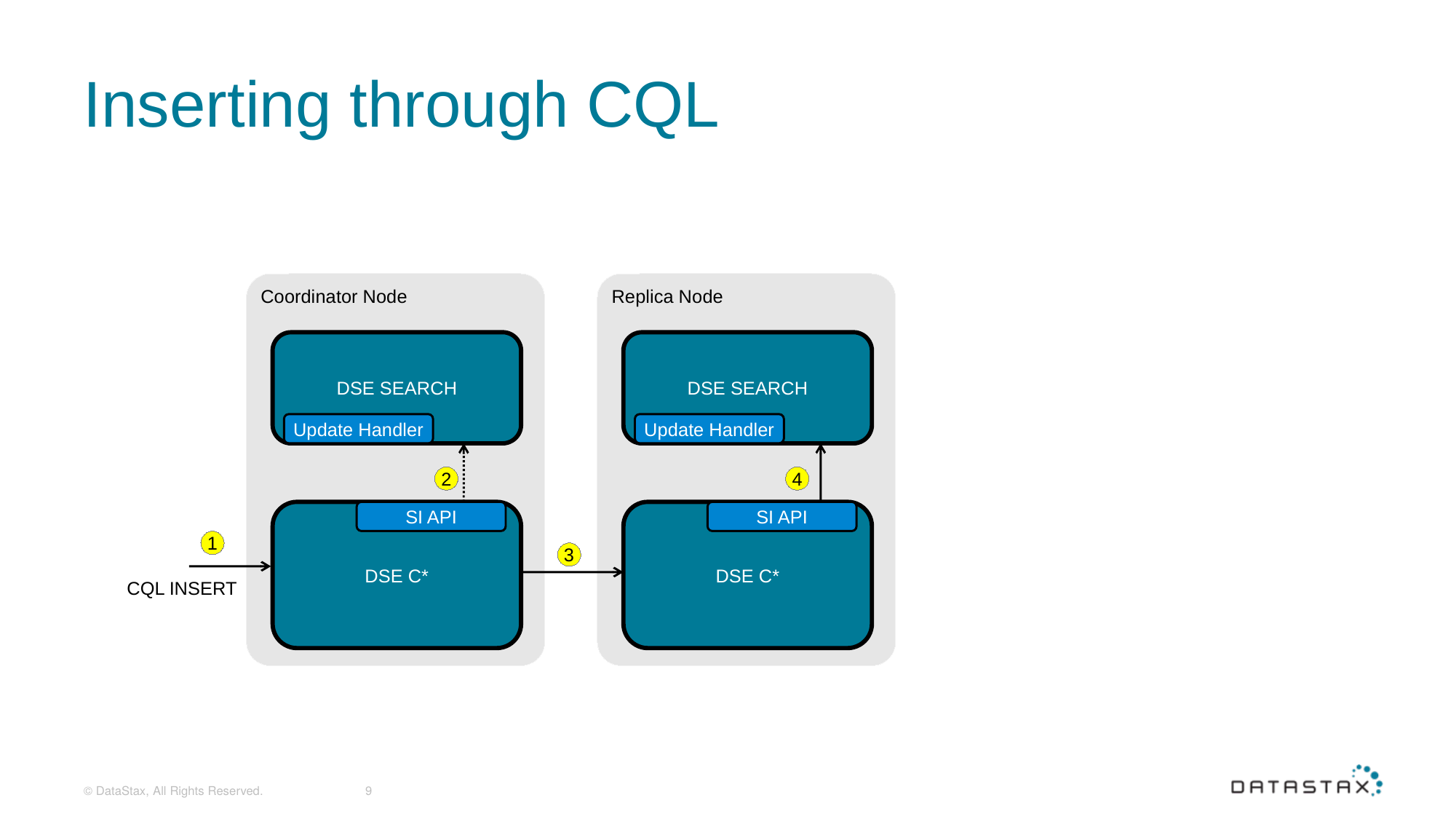

# Inserting through CQL

Coordinator Node
Replica Node
DSE SEARCH
DSE SEARCH
Update Handler
Update Handler

2
4
DSE C*
SI API
DSE C*
SI API
1
3

CQL INSERT
© DataStax, All Rights Reserved.
9